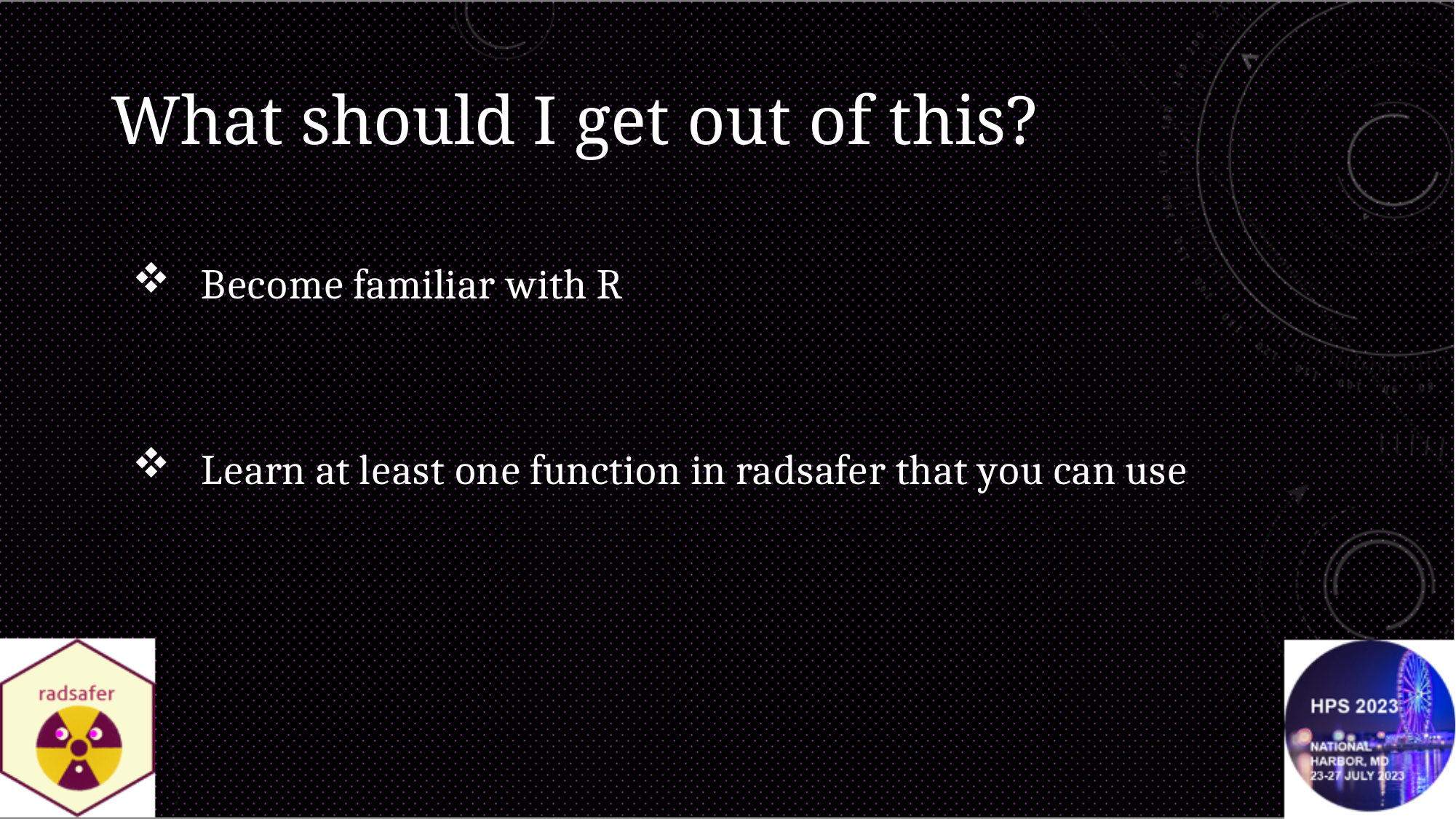

What should I get out of this?
Become familiar with R
Learn at least one function in radsafer that you can use